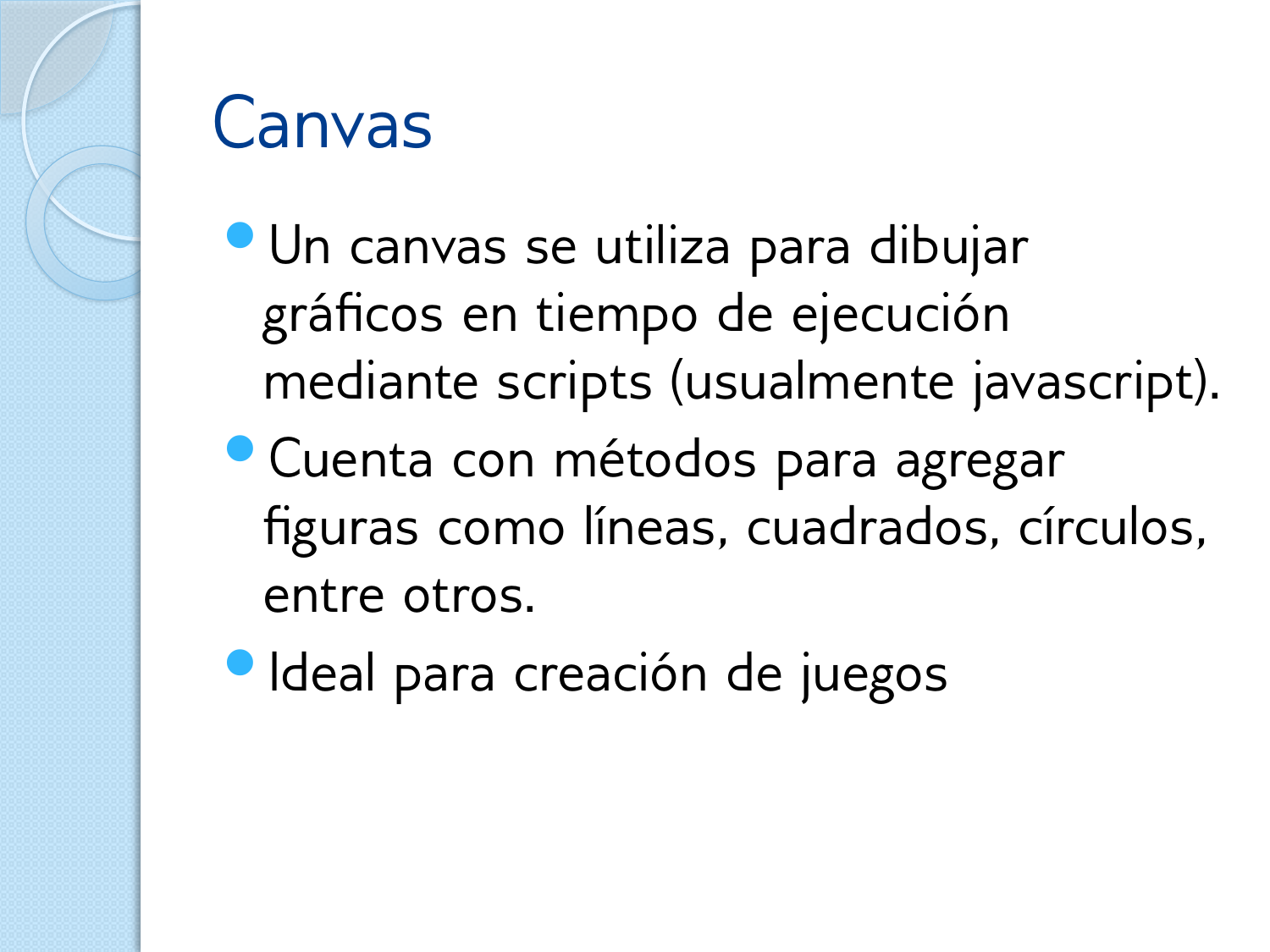

# Canvas
Un canvas se utiliza para dibujar gráficos en tiempo de ejecución mediante scripts (usualmente javascript).
Cuenta con métodos para agregar figuras como líneas, cuadrados, círculos, entre otros.
Ideal para creación de juegos